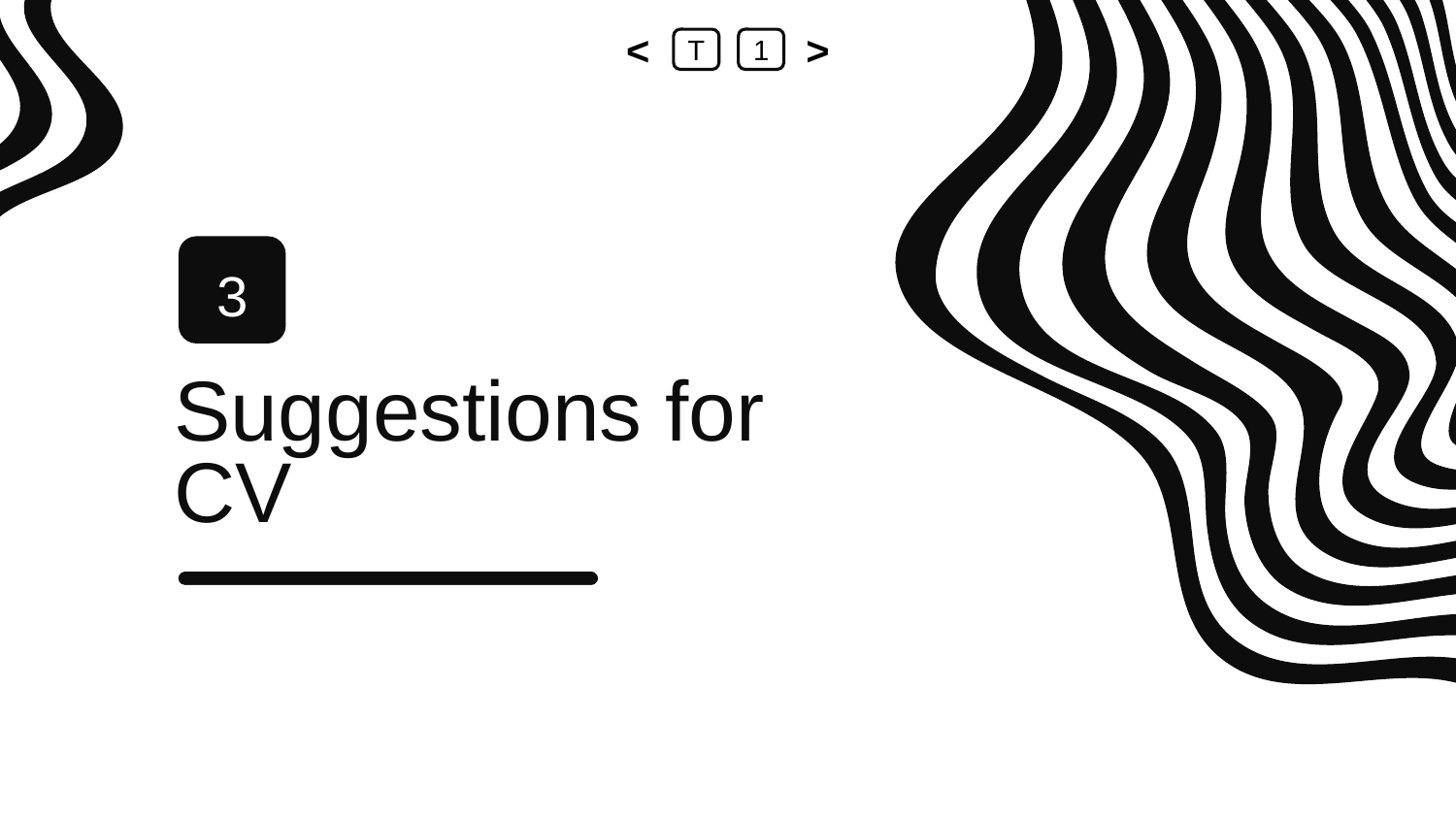

<
T
1
>

3

# Suggestions for CV